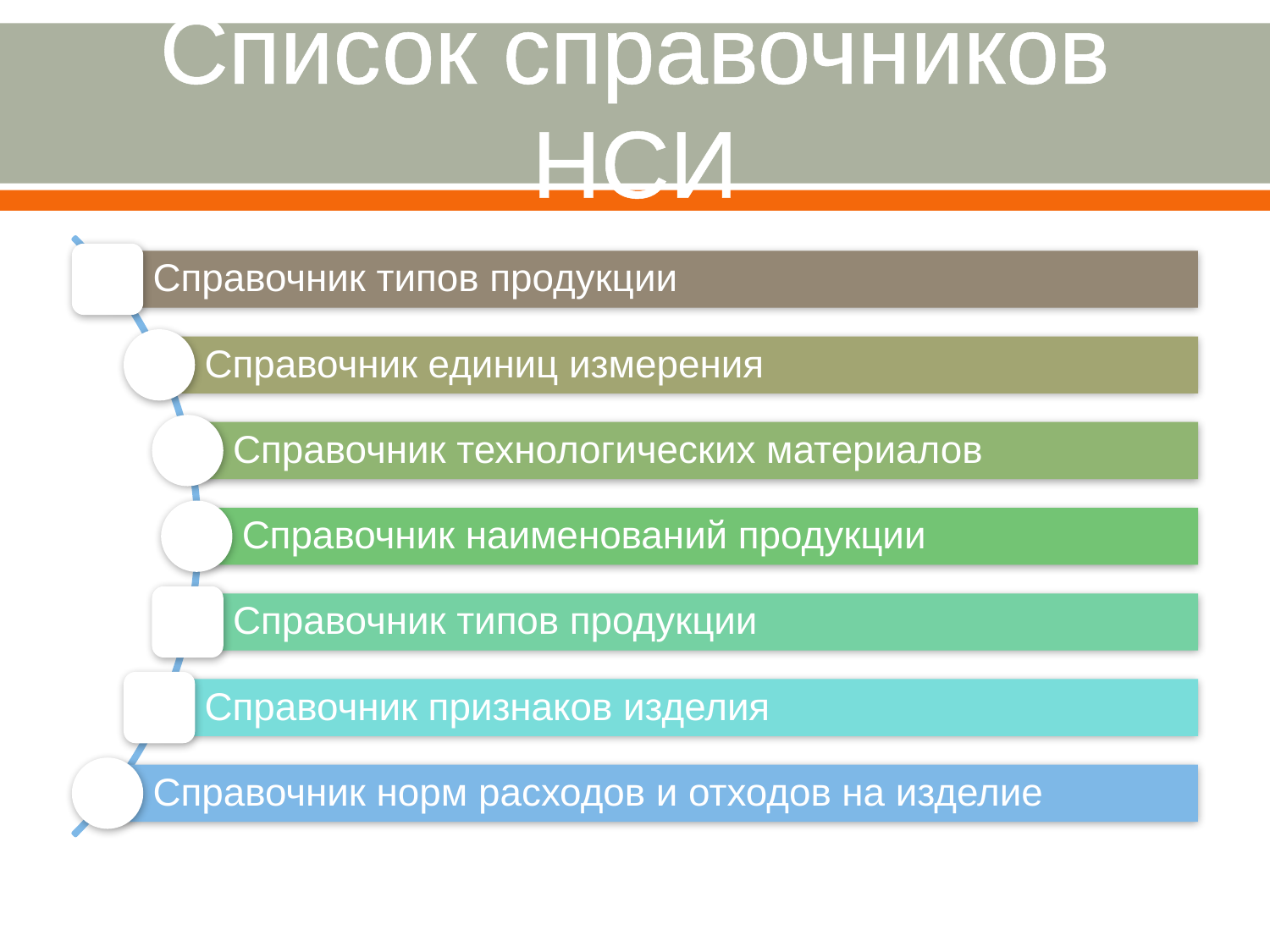

# Список справочников НСИ
Справочник типов продукции
Справочник единиц измерения
Справочник технологических материалов
Справочник наименований продукции
Справочник типов продукции
Справочник признаков изделия
Справочник норм расходов и отходов на изделие